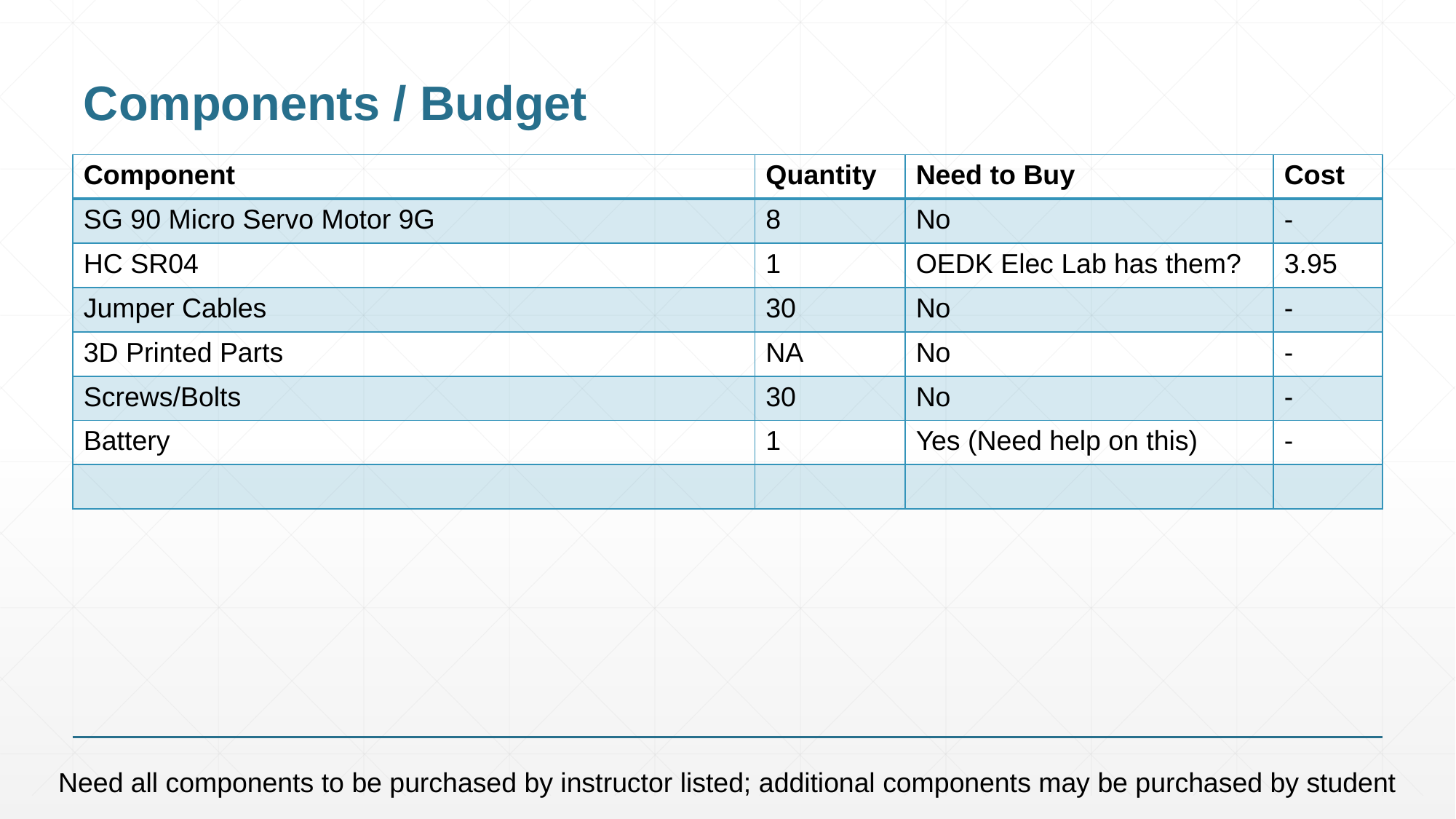

# Components / Budget
| Component | Quantity | Need to Buy | Cost |
| --- | --- | --- | --- |
| SG 90 Micro Servo Motor 9G | 8 | No | - |
| HC SR04 | 1 | OEDK Elec Lab has them? | 3.95 |
| Jumper Cables | 30 | No | - |
| 3D Printed Parts | NA | No | - |
| Screws/Bolts | 30 | No | - |
| Battery | 1 | Yes (Need help on this) | - |
|  |  |  |  |
Need all components to be purchased by instructor listed; additional components may be purchased by student